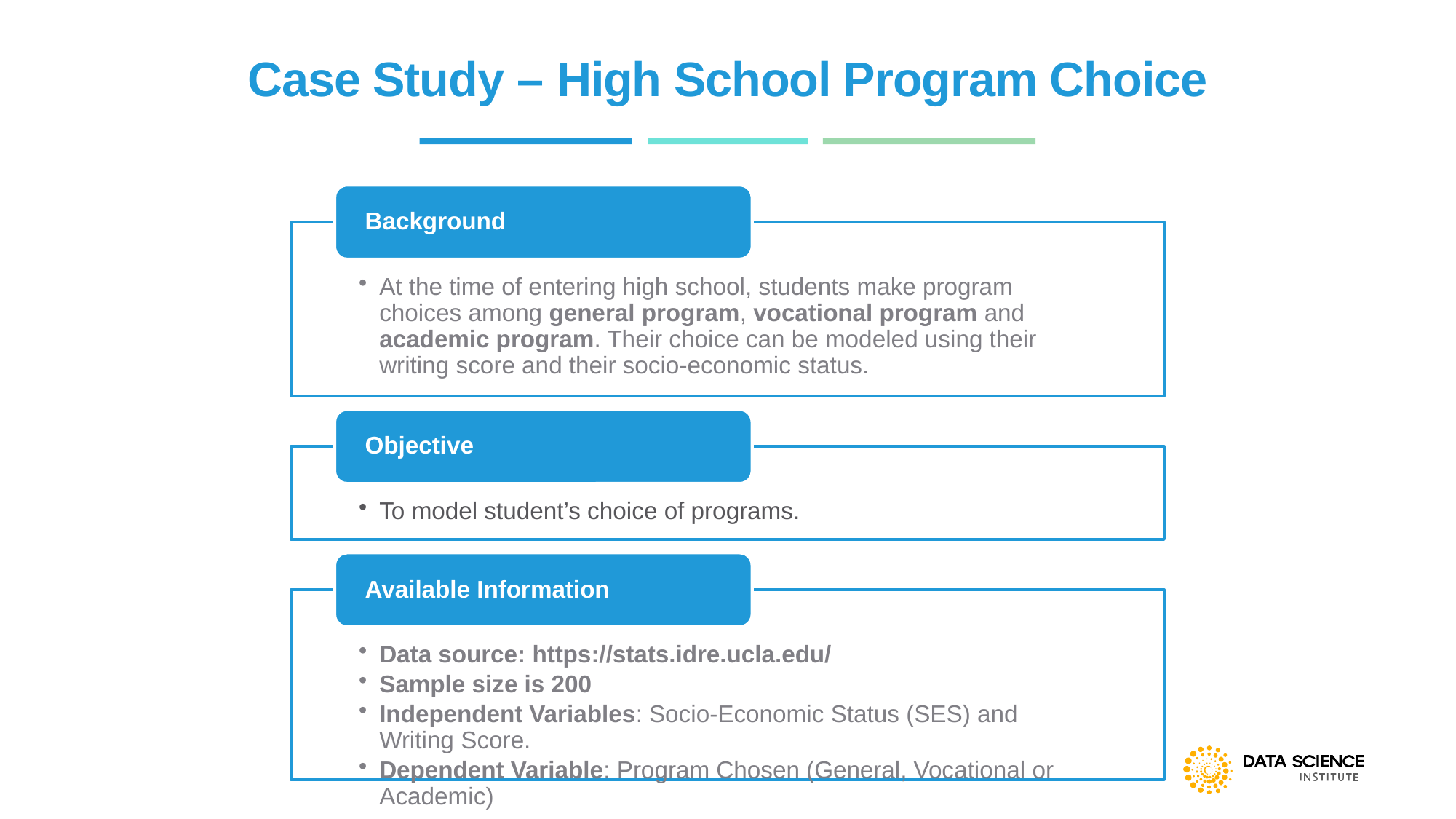

# Case Study – High School Program Choice

At the time of entering high school, students make program choices among general program, vocational program and academic program. Their choice can be modeled using their writing score and their socio-economic status.
Background
To model student’s choice of programs.
Objective
Data source: https://stats.idre.ucla.edu/
Sample size is 200
Independent Variables: Socio-Economic Status (SES) and Writing Score.
Dependent Variable: Program Chosen (General, Vocational or Academic)
Available Information